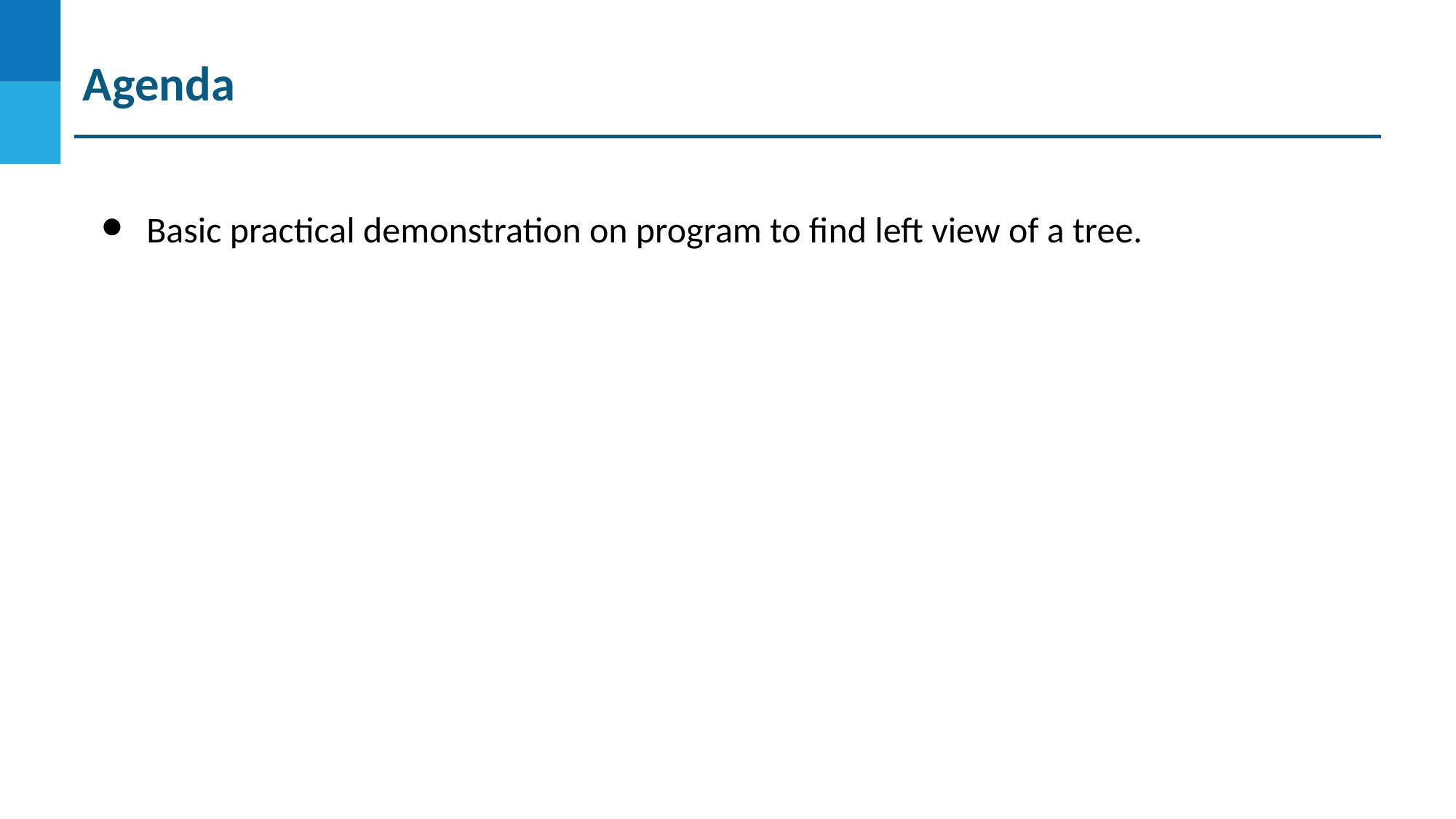

Agenda
Basic practical demonstration on program to find left view of a tree.